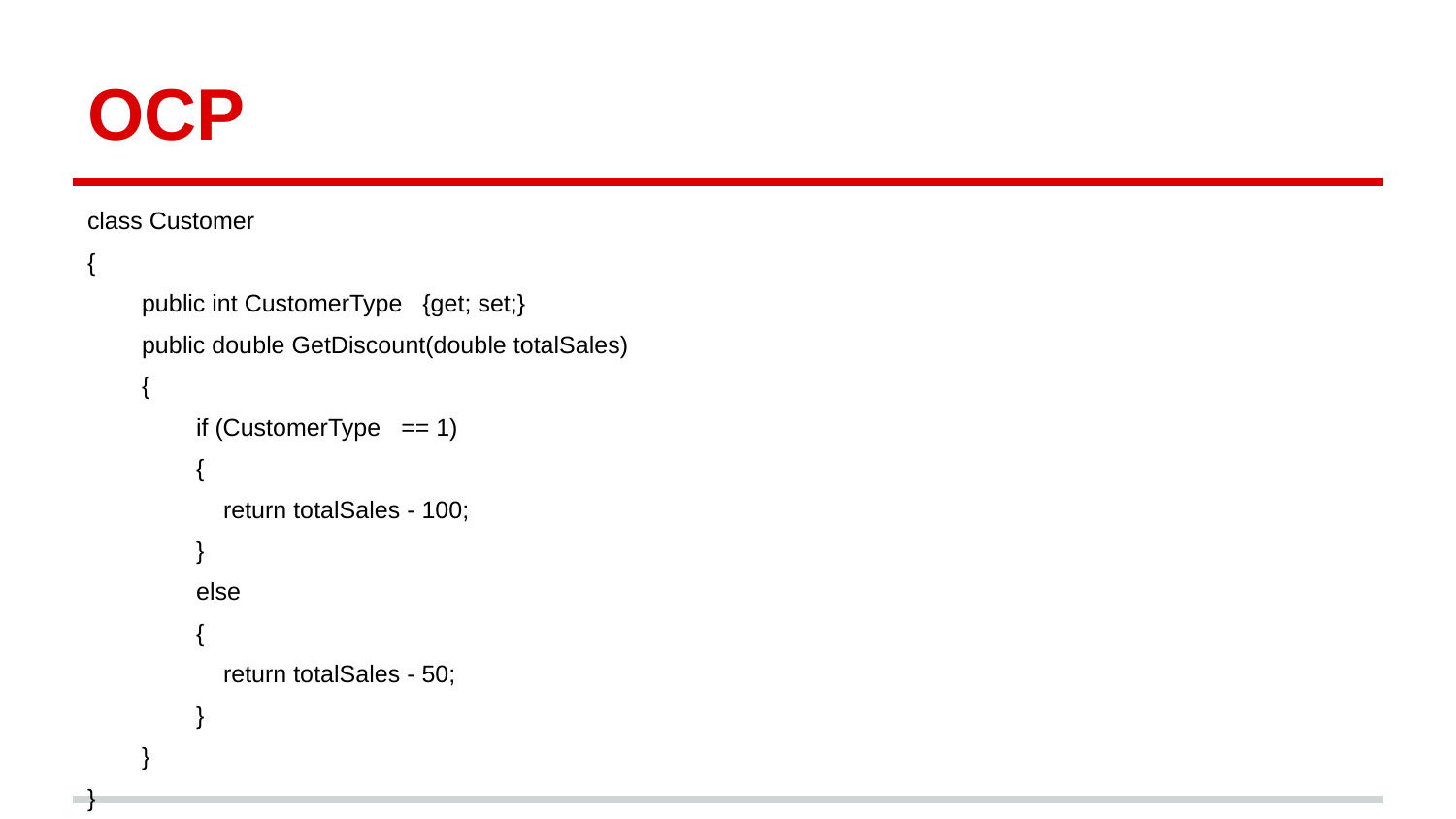

# OCP
class Customer
{
        public int CustomerType   {get; set;}
        public double GetDiscount(double totalSales)
        {
                if (CustomerType   == 1)
                {
                    return totalSales - 100;
                }
                else
                {
                    return totalSales - 50;
                }
        }
}